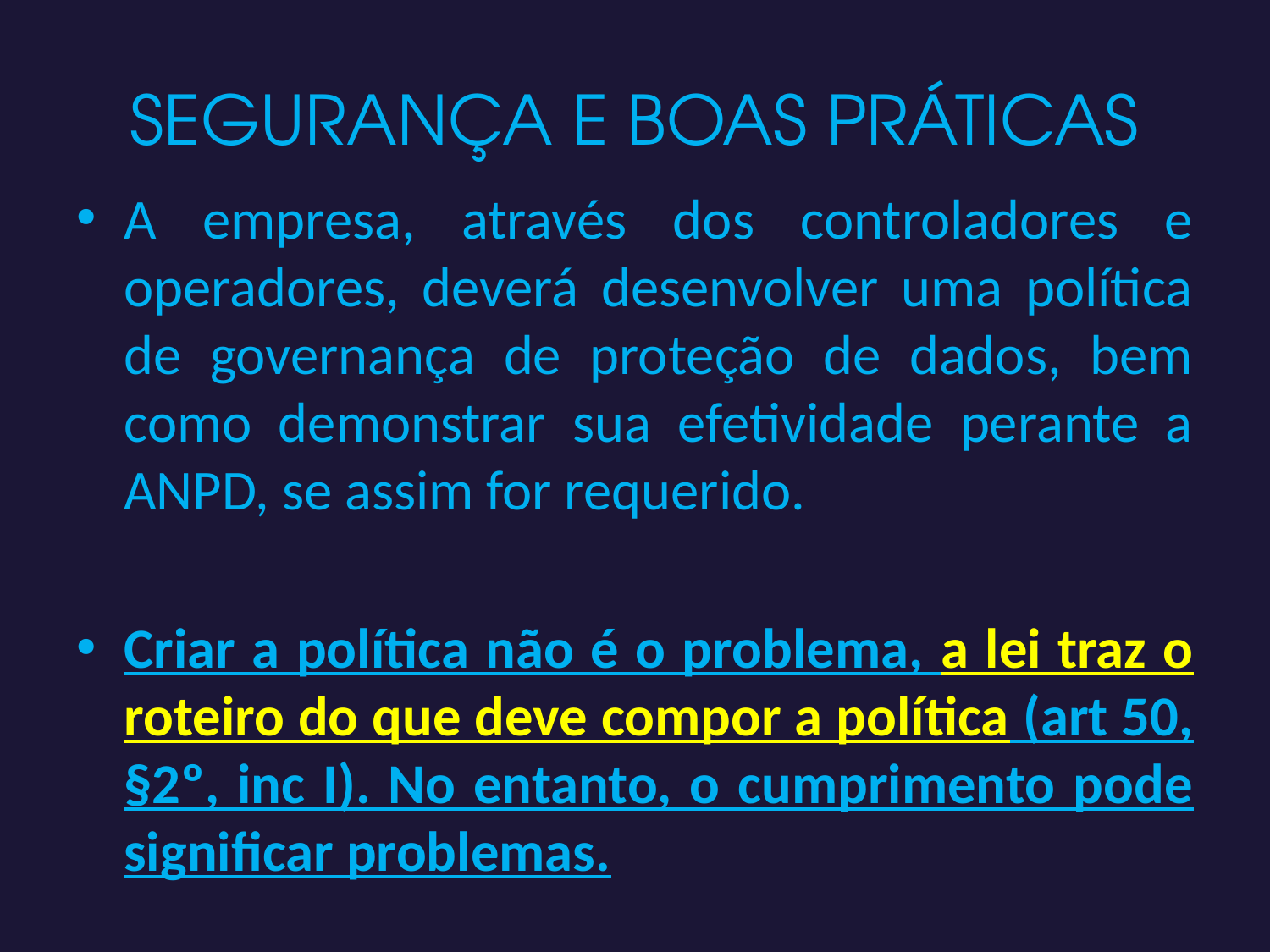

# SEGURANÇA E BOAS PRÁTICAS
A empresa, através dos controladores e operadores, deverá desenvolver uma política de governança de proteção de dados, bem como demonstrar sua efetividade perante a ANPD, se assim for requerido.

Criar a política não é o problema, a lei traz o roteiro do que deve compor a política (art 50, §2º, inc I). No entanto, o cumprimento pode significar problemas.